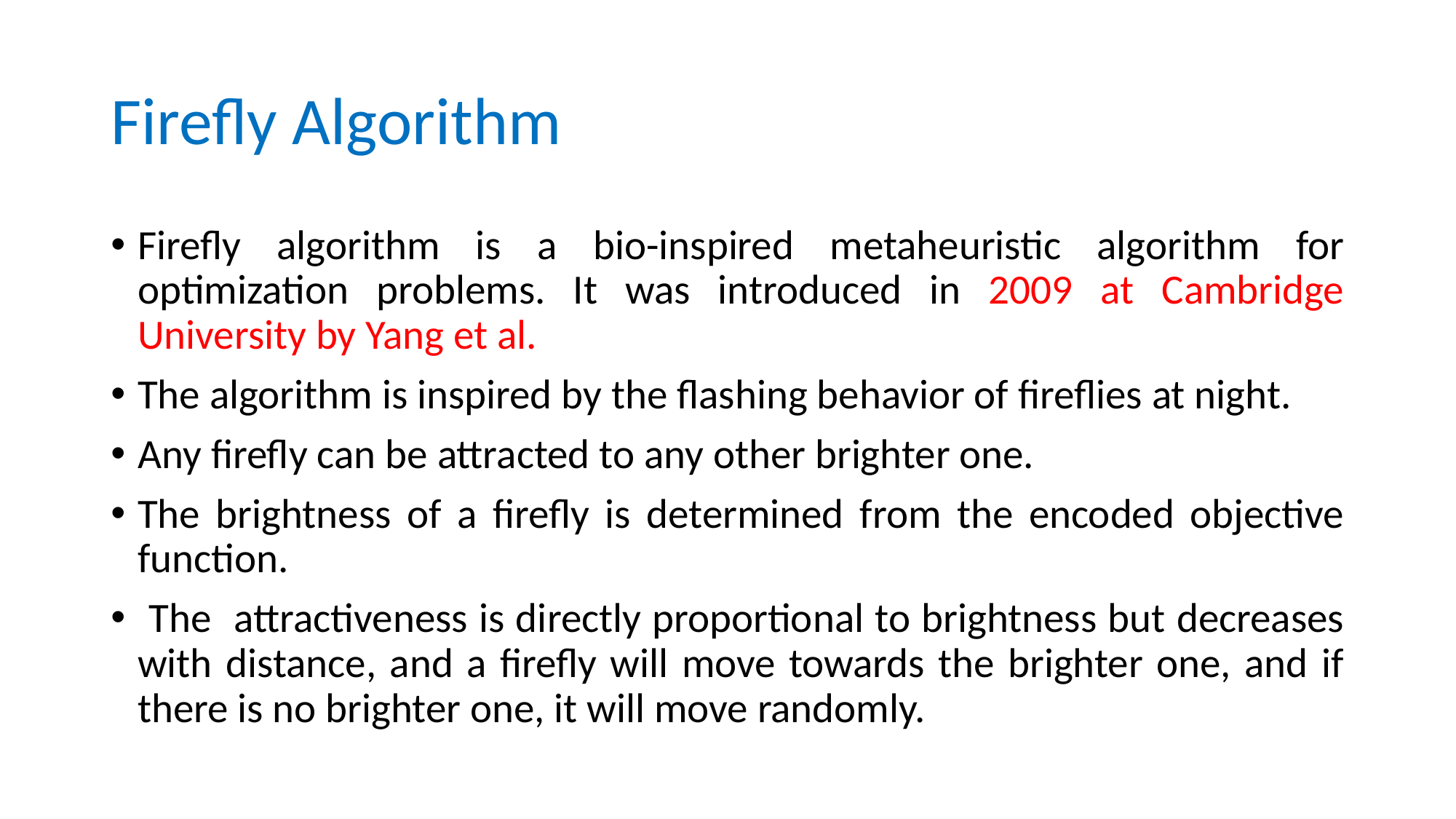

# Firefly Algorithm
Firefly algorithm is a bio-inspired metaheuristic algorithm for optimization problems. It was introduced in 2009 at Cambridge University by Yang et al.
The algorithm is inspired by the flashing behavior of fireflies at night.
Any firefly can be attracted to any other brighter one.
The brightness of a firefly is determined from the encoded objective function.
 The  attractiveness is directly proportional to brightness but decreases with distance, and a firefly will move towards the brighter one, and if there is no brighter one, it will move randomly.